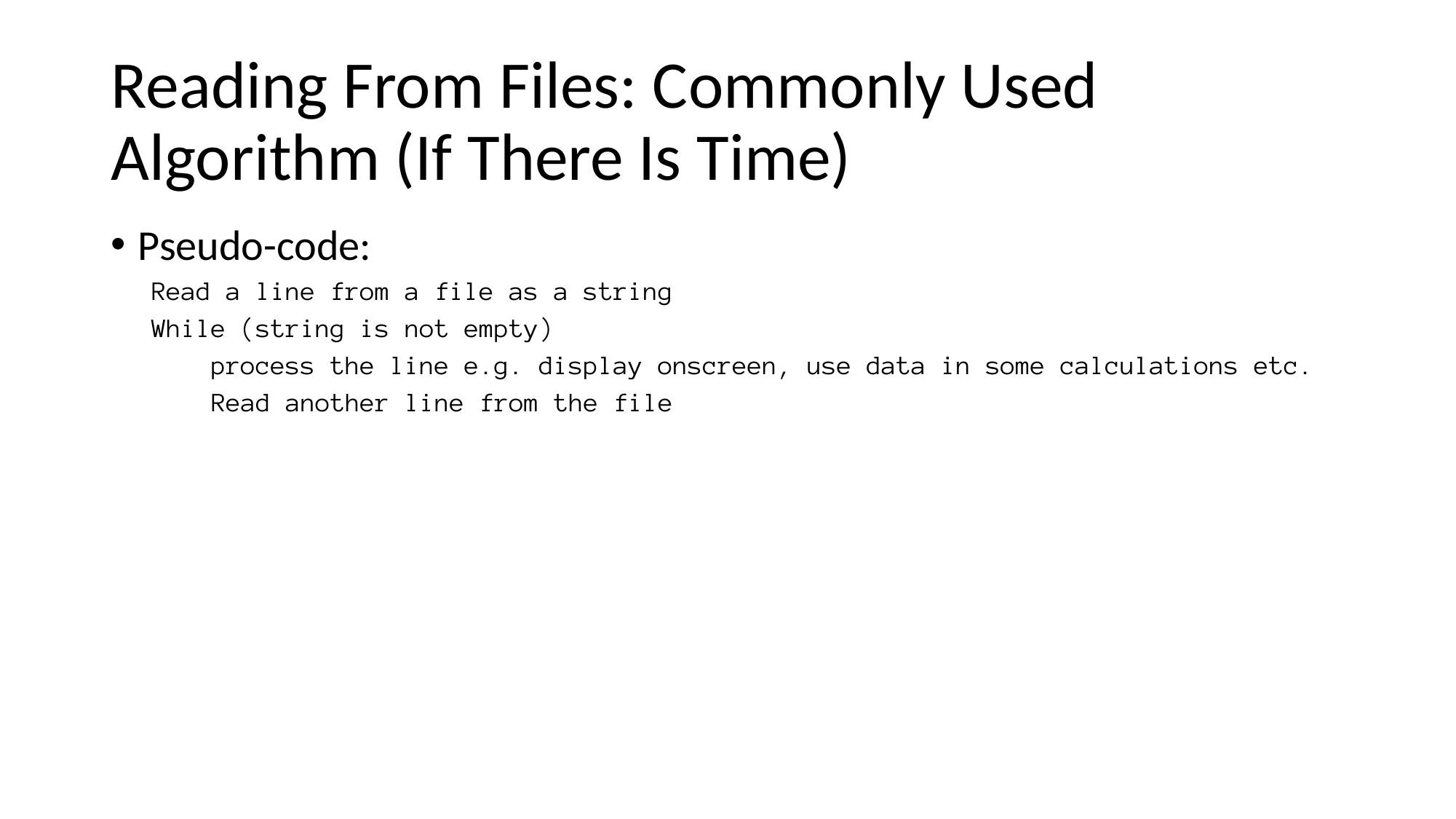

# Reading From Files: Commonly Used Algorithm (If There Is Time)
Pseudo-code:
Read a line from a file as a string
While (string is not empty)
    process the line e.g. display onscreen, use data in some calculations etc.
    Read another line from the file